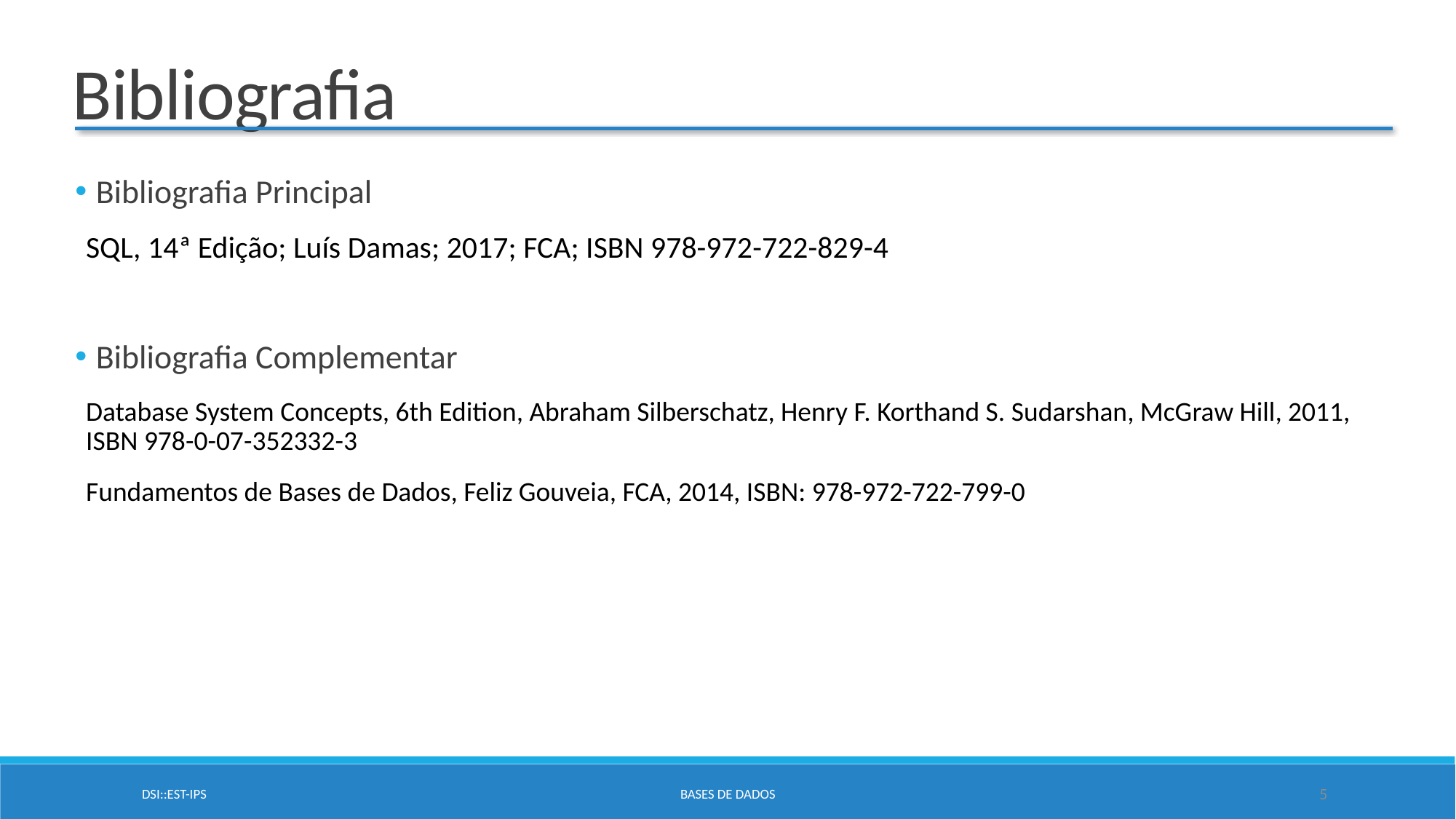

Bibliografia
Bibliografia Principal
SQL, 14ª Edição; Luís Damas; 2017; FCA; ISBN 978-972-722-829-4

Bibliografia Complementar
Database System Concepts, 6th Edition, Abraham Silberschatz, Henry F. Korthand S. Sudarshan, McGraw Hill, 2011, ISBN 978-0-07-352332-3
Fundamentos de Bases de Dados, Feliz Gouveia, FCA, 2014, ISBN: 978-972-722-799-0
DSI::EST-IPS
Bases de Dados
5